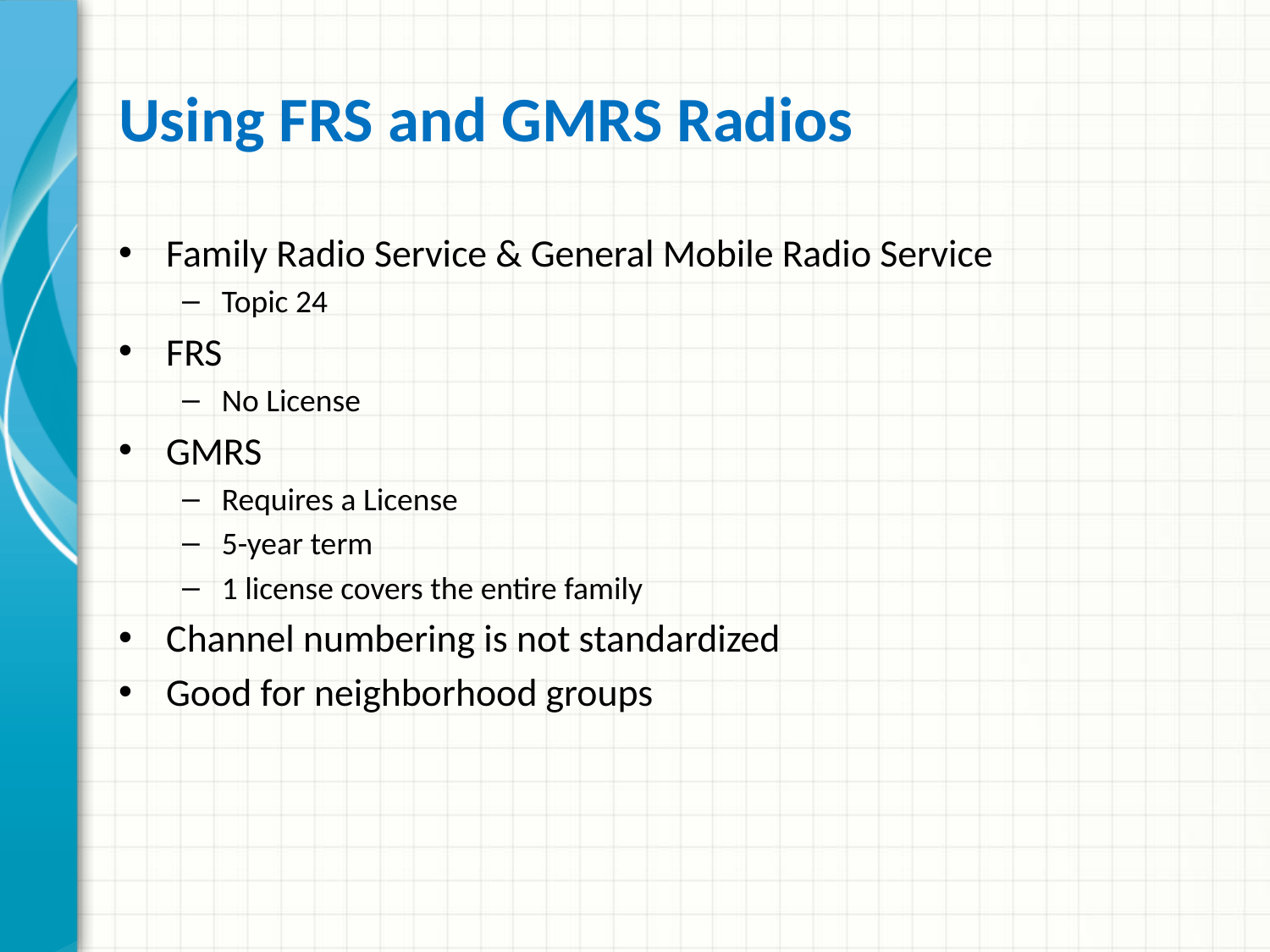

# Using FRS and GMRS Radios
Family Radio Service & General Mobile Radio Service
Topic 24
FRS
No License
GMRS
Requires a License
5-year term
1 license covers the entire family
Channel numbering is not standardized
Good for neighborhood groups